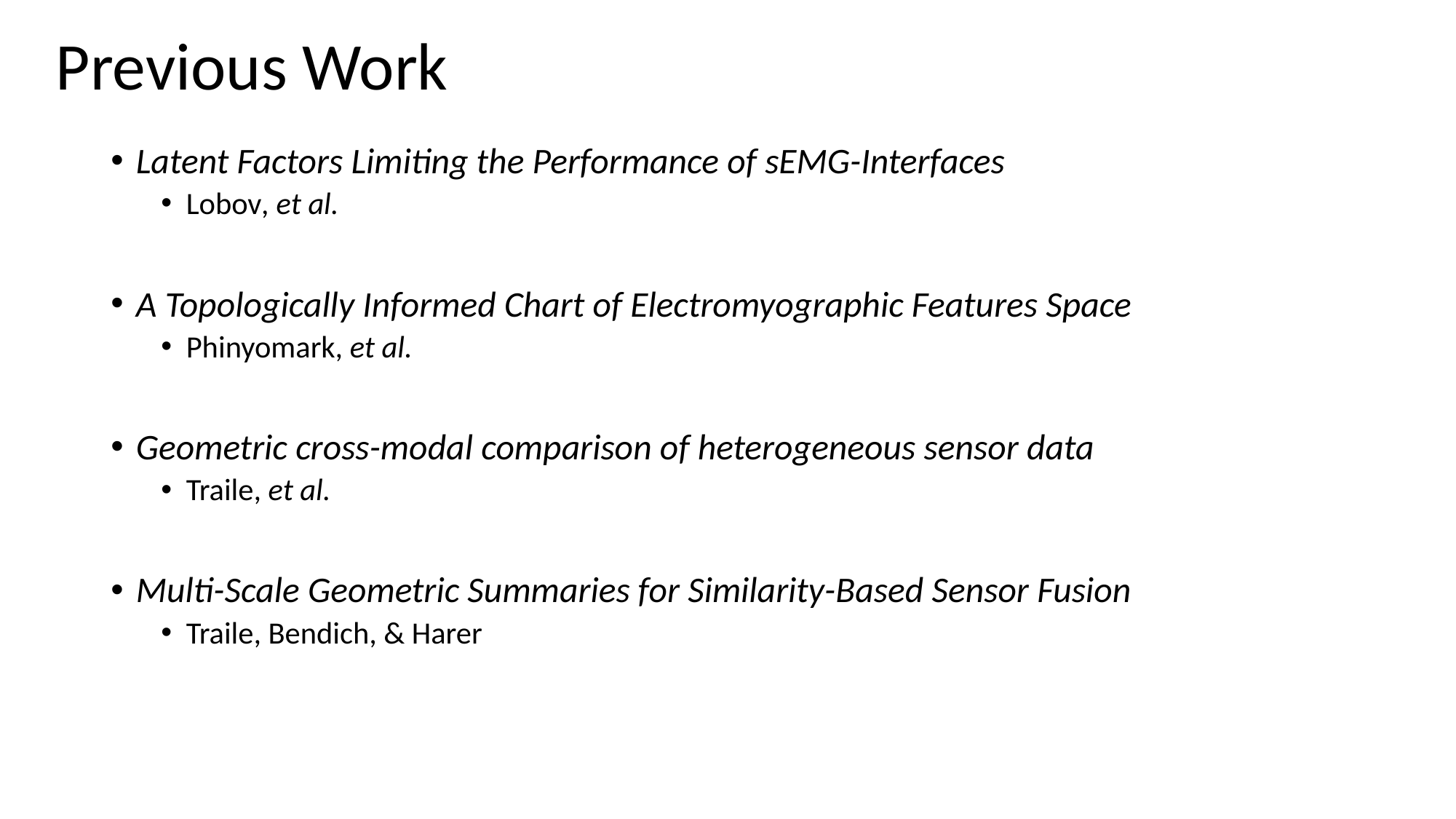

Previous Work
Latent Factors Limiting the Performance of sEMG-Interfaces
Lobov, et al.

A Topologically Informed Chart of Electromyographic Features Space
Phinyomark, et al.

Geometric cross-modal comparison of heterogeneous sensor data
Traile, et al.

Multi-Scale Geometric Summaries for Similarity-Based Sensor Fusion
Traile, Bendich, & Harer